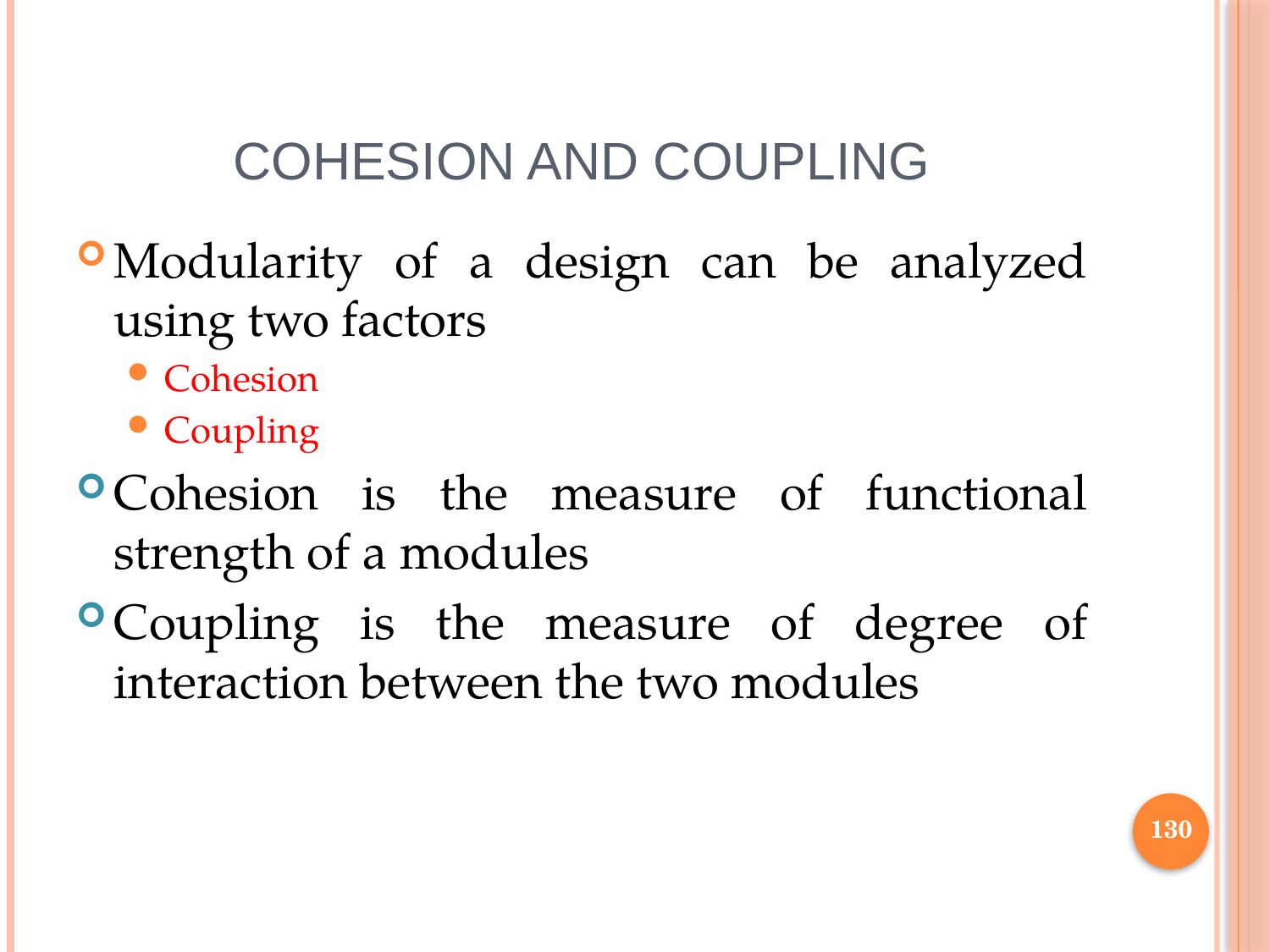

# Cohesion and coupling
Modularity of a design can be analyzed using two factors
Cohesion
Coupling
Cohesion is the measure of functional strength of a modules
Coupling is the measure of degree of interaction between the two modules

130